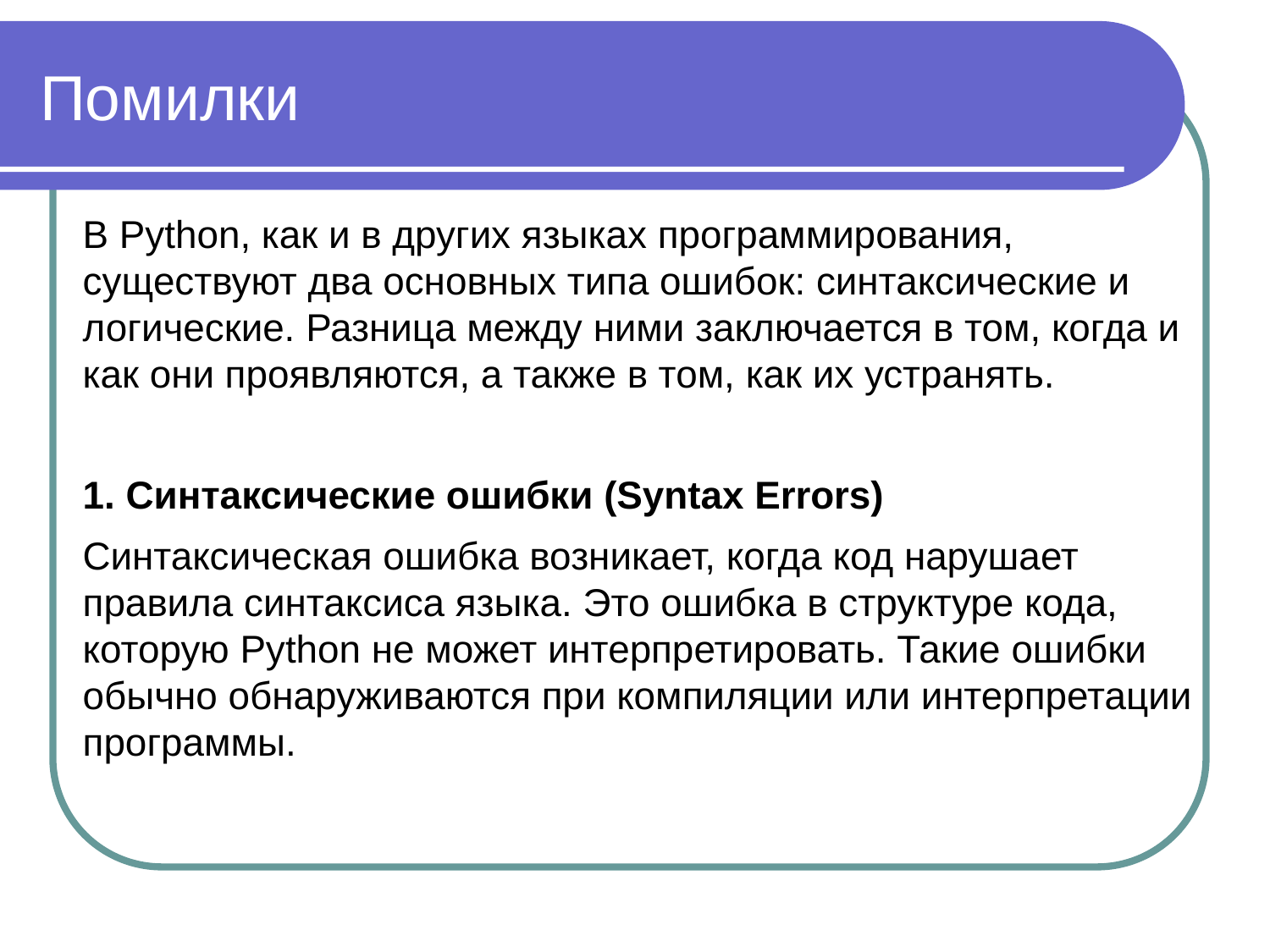

# Помилки
В Python, как и в других языках программирования, существуют два основных типа ошибок: синтаксические и логические. Разница между ними заключается в том, когда и как они проявляются, а также в том, как их устранять.

1. Синтаксические ошибки (Syntax Errors)
Синтаксическая ошибка возникает, когда код нарушает правила синтаксиса языка. Это ошибка в структуре кода, которую Python не может интерпретировать. Такие ошибки обычно обнаруживаются при компиляции или интерпретации программы.